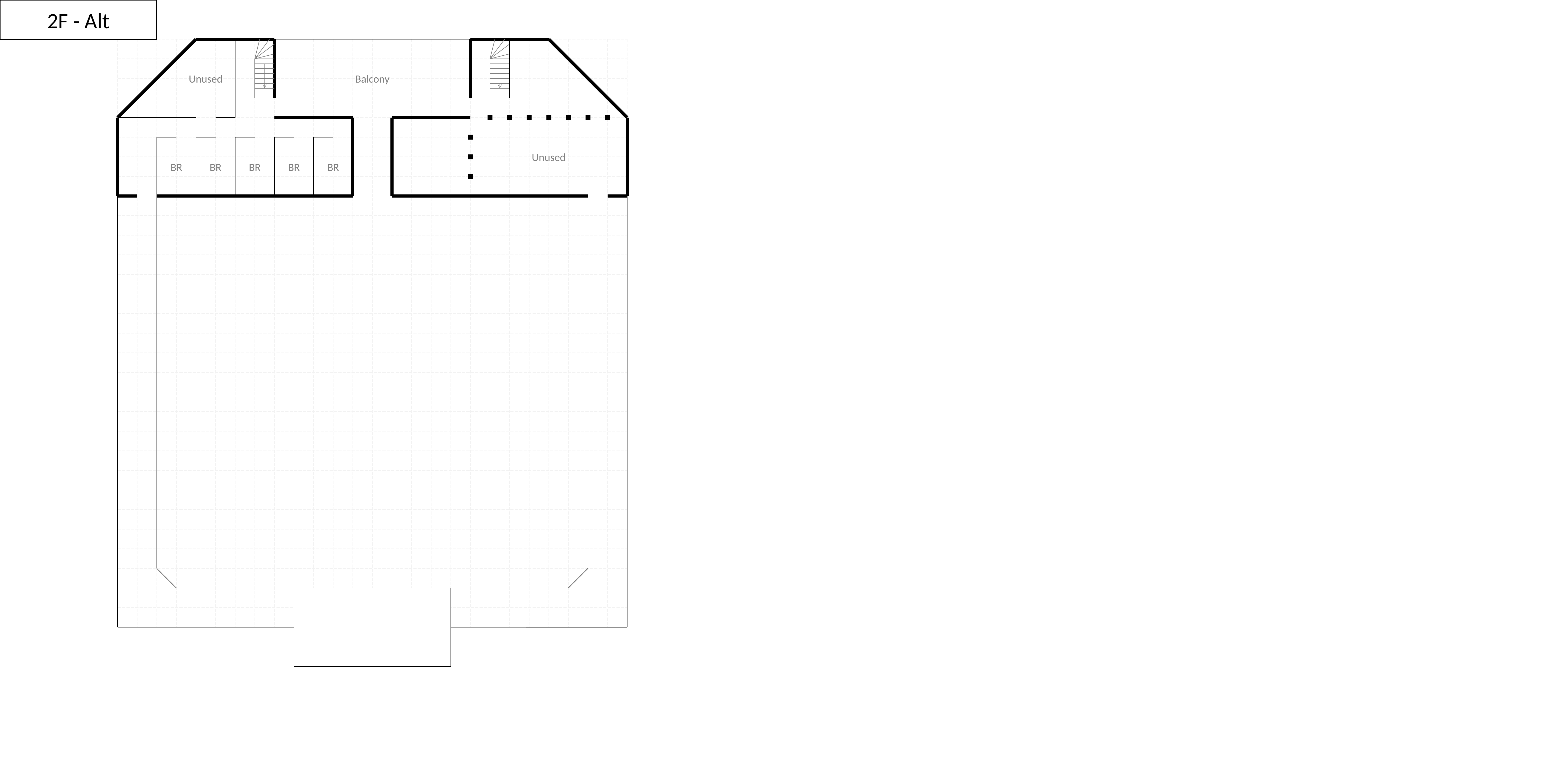

2F - Alt
Unused
Balcony

Unused

BR
BR
BR
BR
BR